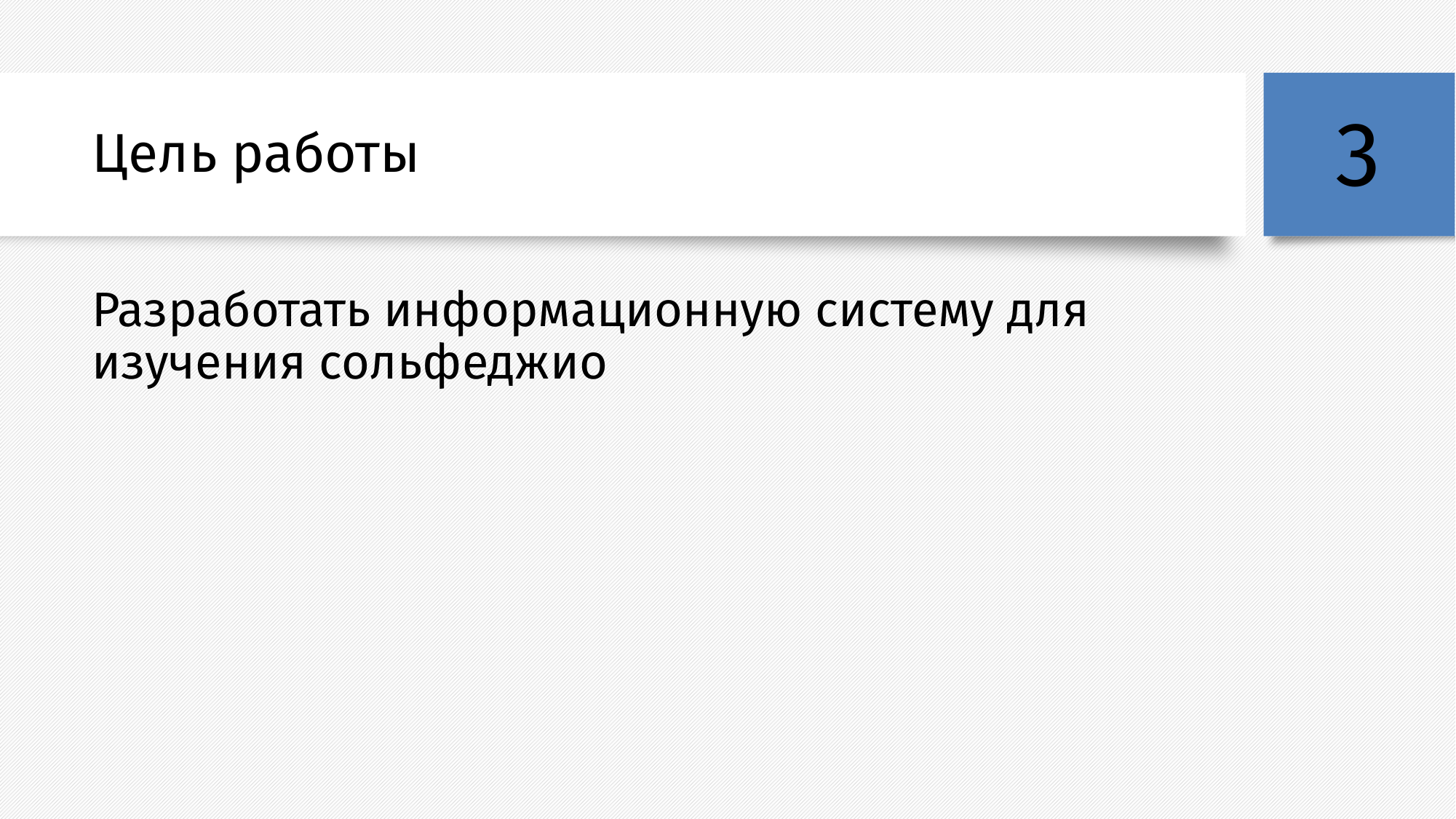

# Цель работы
3
Разработать информационную систему для изучения сольфеджио